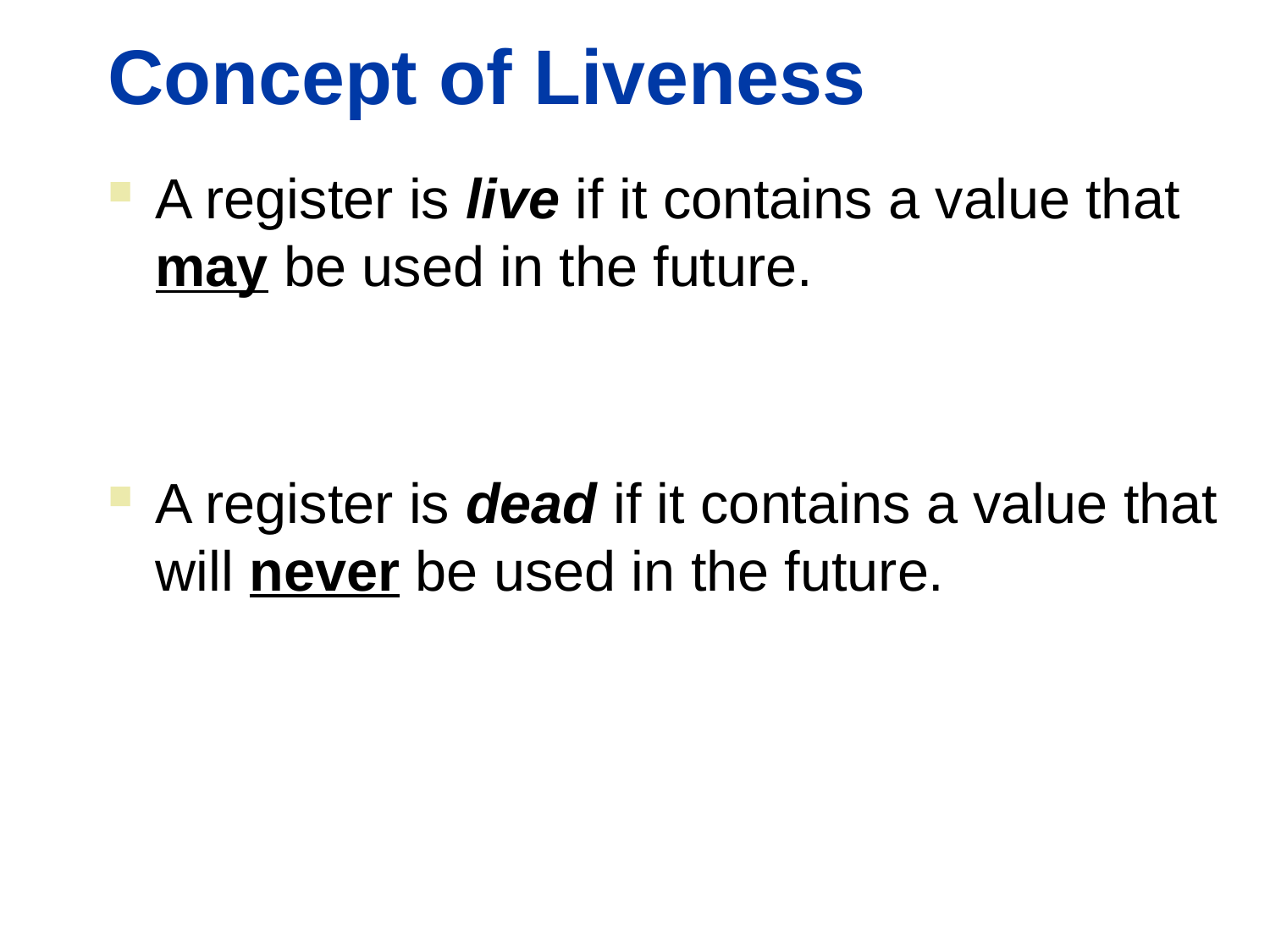

# Concept of Liveness
A register is live if it contains a value that may be used in the future.

A register is dead if it contains a value that will never be used in the future.